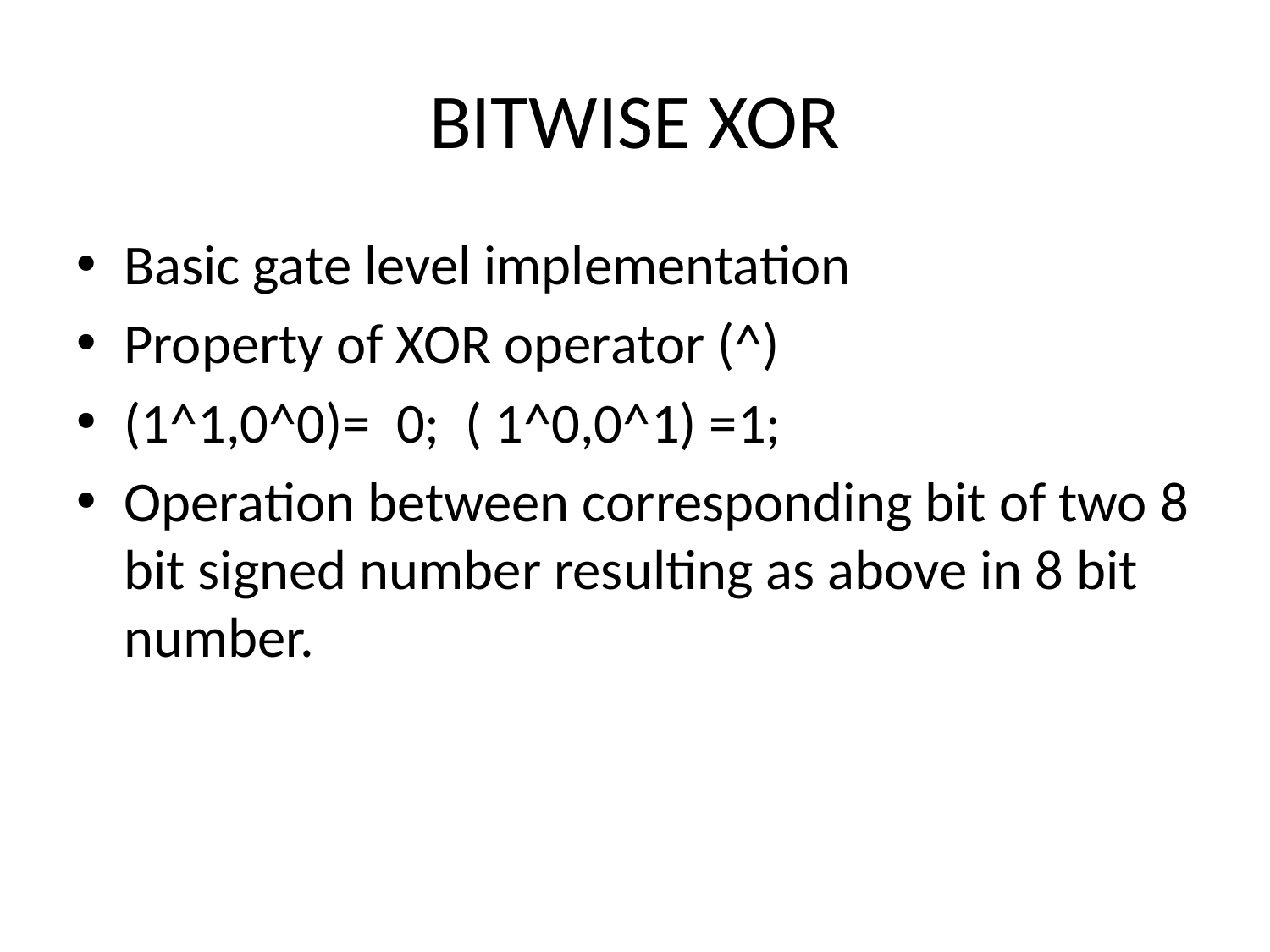

# BITWISE XOR
Basic gate level implementation
Property of XOR operator (^)
(1^1,0^0)=  0;  ( 1^0,0^1) =1;
Operation between corresponding bit of two 8 bit signed number resulting as above in 8 bit number.